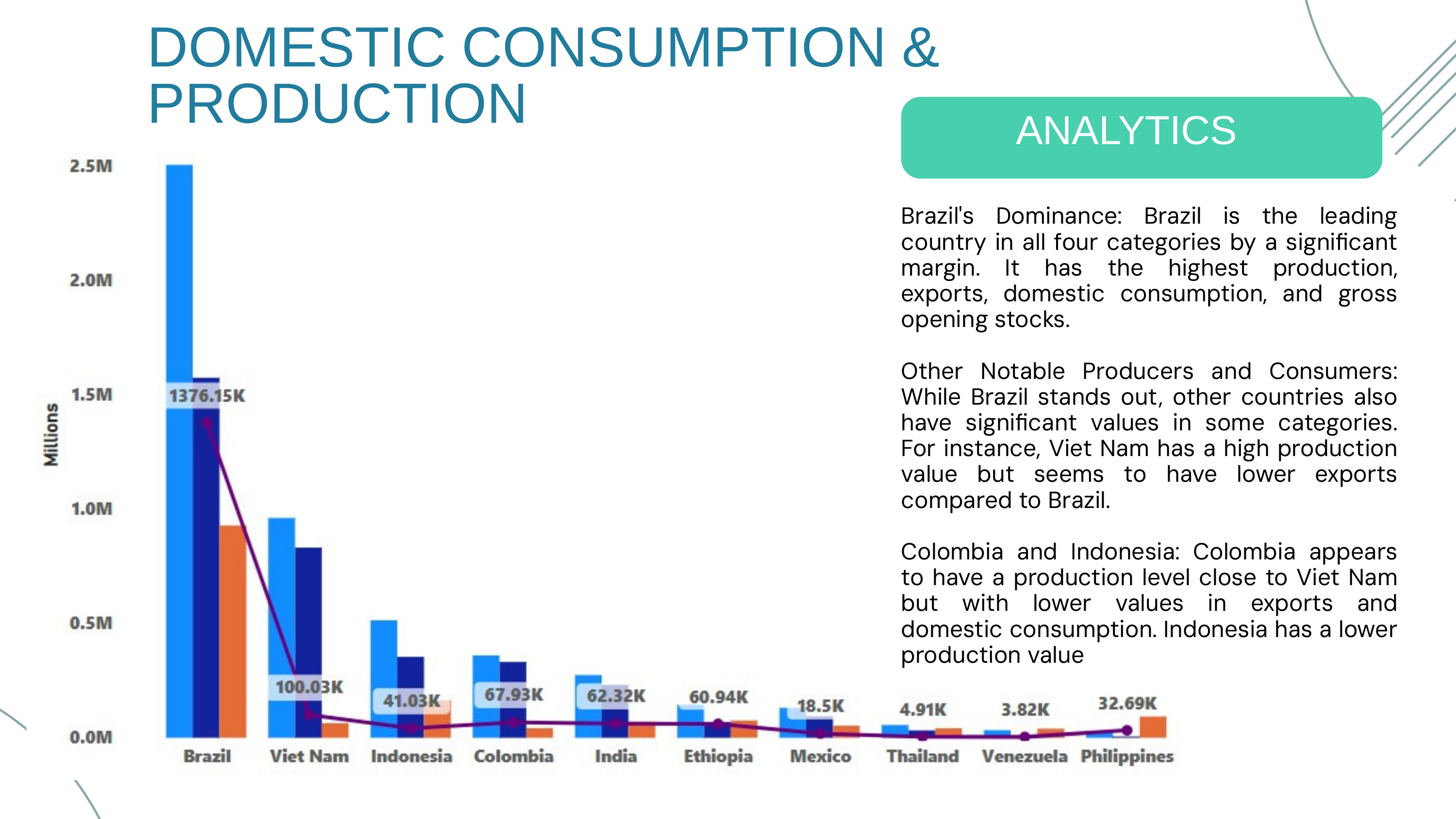

DOMESTIC CONSUMPTION & PRODUCTION

ANALYTICS

Brazil's Dominance: Brazil is the leading country in all four categories by a significant margin. It has the highest production, exports, domestic consumption, and gross opening stocks.

Other Notable Producers and Consumers: While Brazil stands out, other countries also have significant values in some categories. For instance, Viet Nam has a high production value but seems to have lower exports compared to Brazil.

Colombia and Indonesia: Colombia appears to have a production level close to Viet Nam but with lower values in exports and domestic consumption. Indonesia has a lower production value